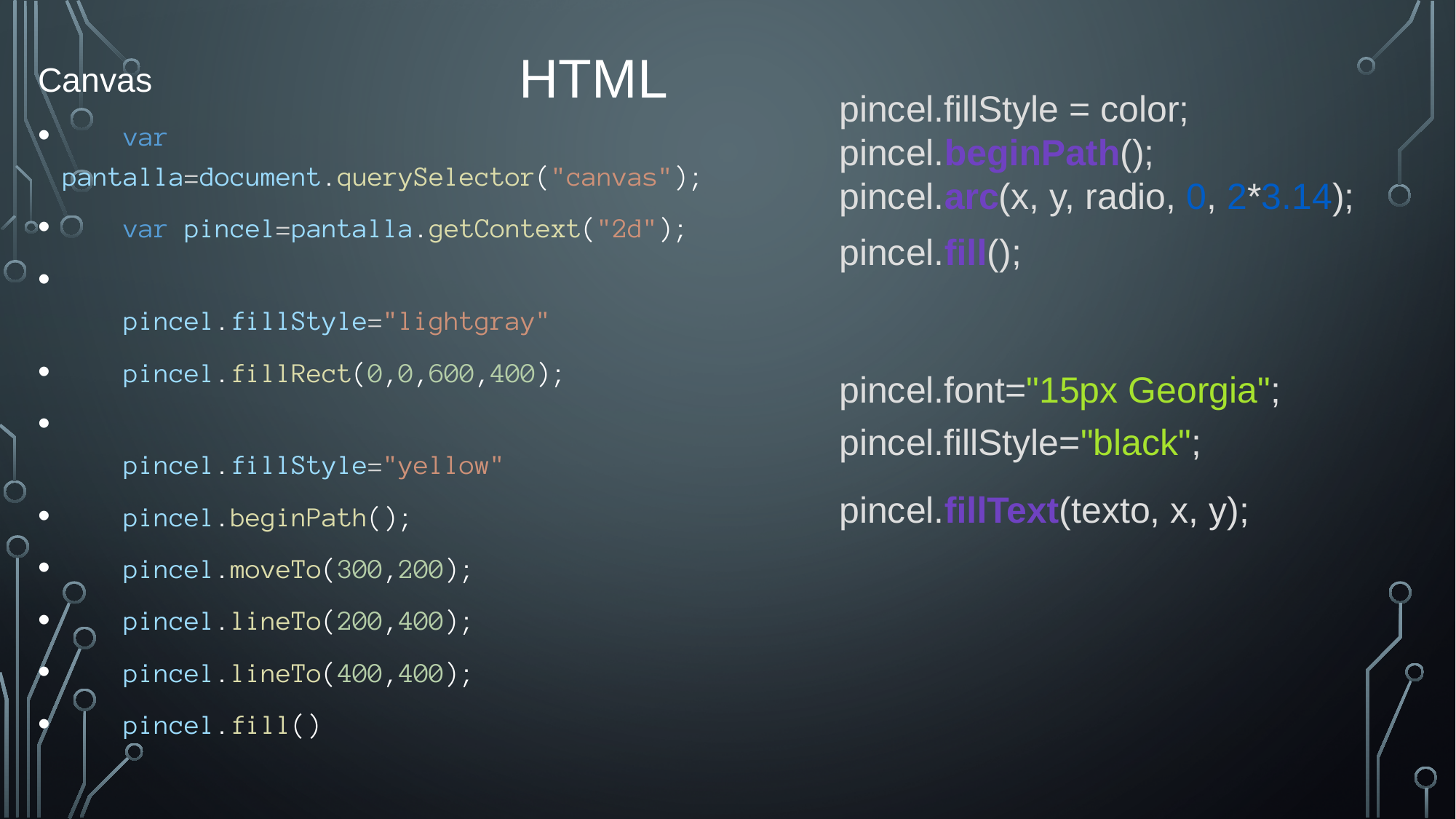

Canvas
    var pantalla=document.querySelector("canvas");
    var pincel=pantalla.getContext("2d");
    pincel.fillStyle="lightgray"
    pincel.fillRect(0,0,600,400);
    pincel.fillStyle="yellow"
    pincel.beginPath();
    pincel.moveTo(300,200);
    pincel.lineTo(200,400);
    pincel.lineTo(400,400);
    pincel.fill()

# HtML
pincel.fillStyle = color; pincel.beginPath();
pincel.arc(x, y, radio, 0, 2*3.14);
pincel.fill();

pincel.font="15px Georgia"; pincel.fillStyle="black"; pincel.fillText(texto, x, y);